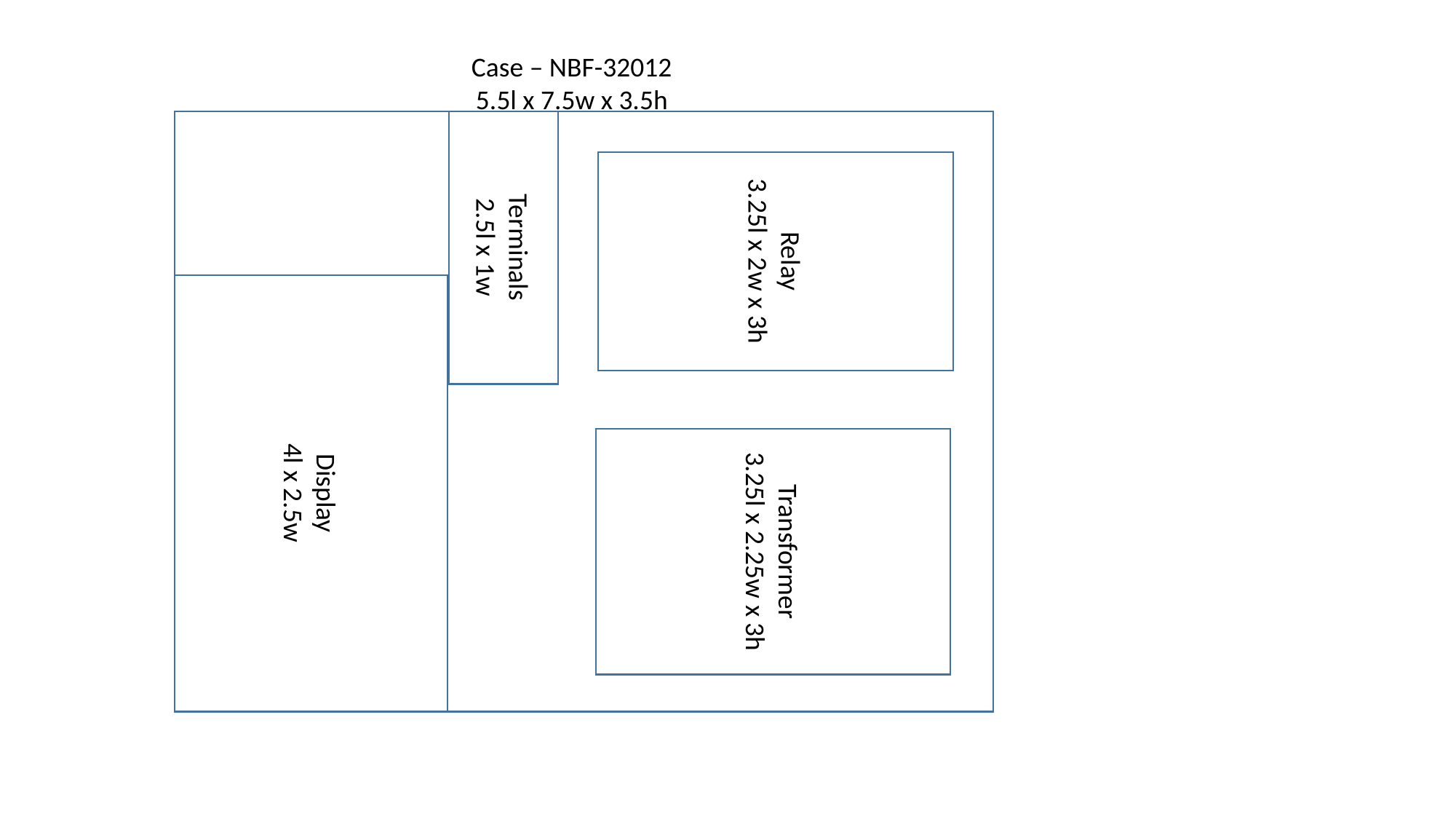

Case – NBF-32012
5.5l x 7.5w x 3.5h
Relay
3.25l x 2w x 3h

Terminals
2.5l x 1w
Display
4l x 2.5w
Transformer
3.25l x 2.25w x 3h